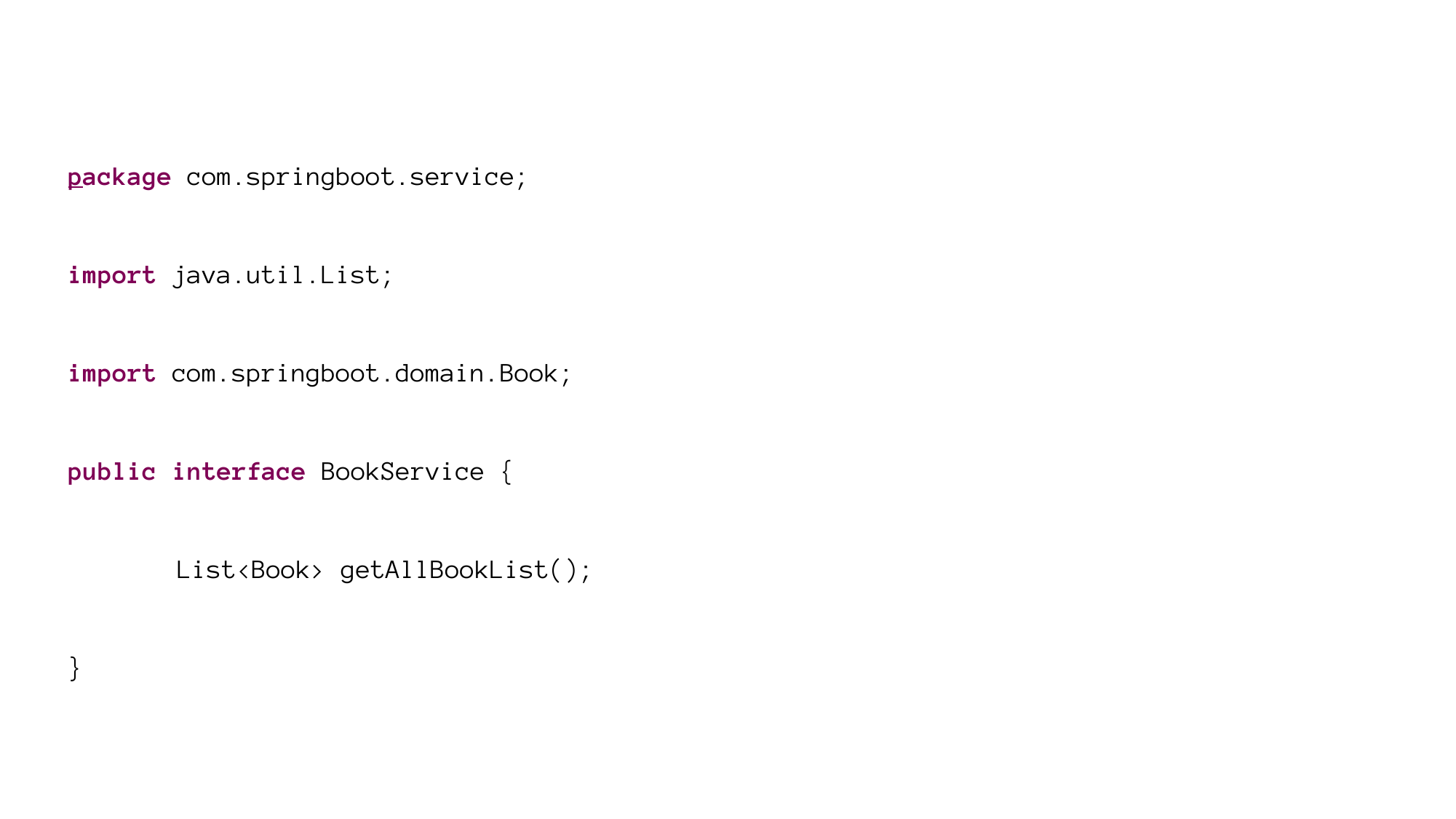

package com.springboot.service;

import java.util.List;

import com.springboot.domain.Book;

public interface BookService {

	List<Book> getAllBookList();

}